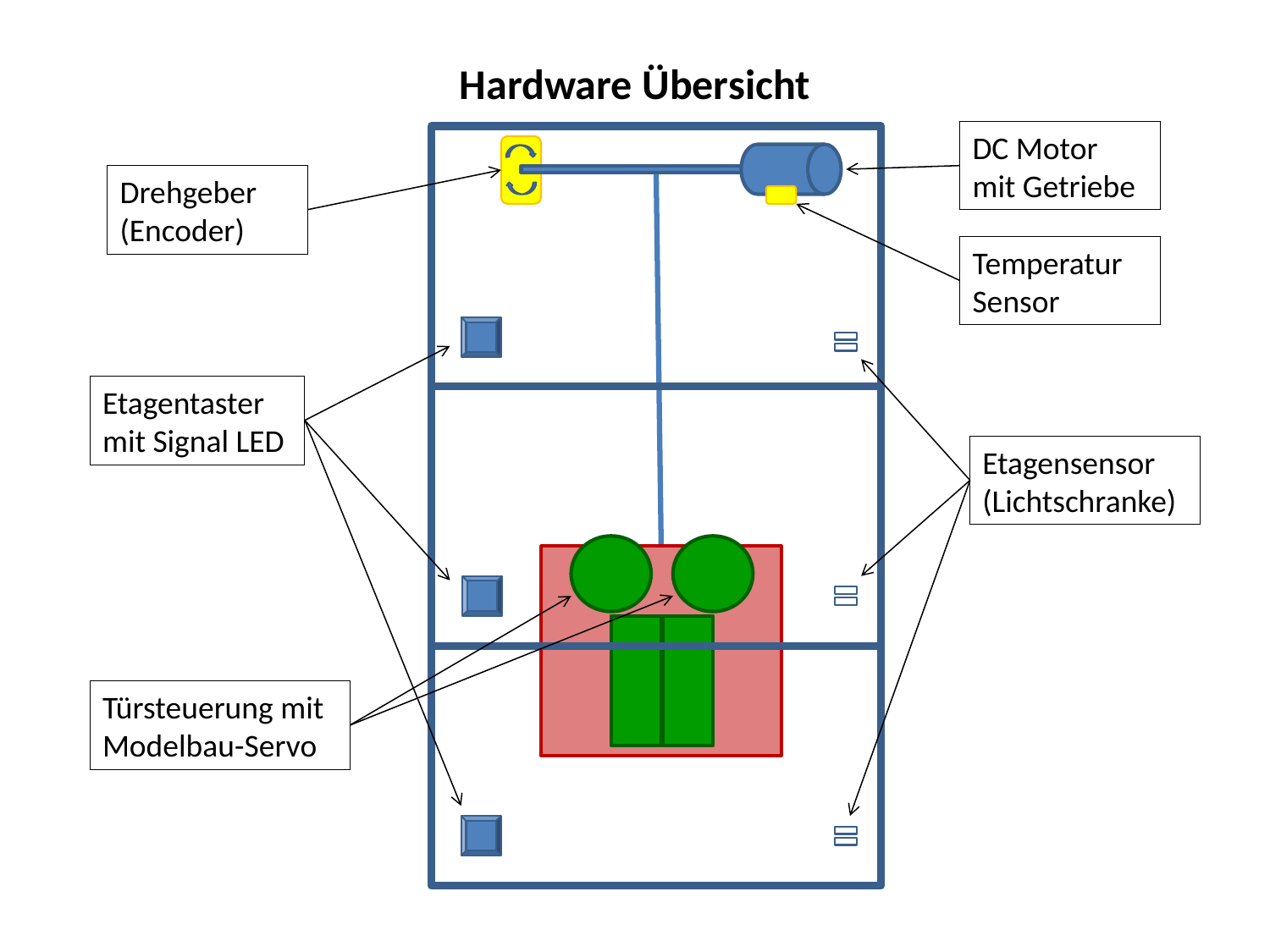

# Hardware Übersicht
DC Motor mit Getriebe

Drehgeber (Encoder)

Temperatur Sensor

Etagentaster mit Signal LED

Etagensensor (Lichtschranke)

Türsteuerung mit Modelbau-Servo